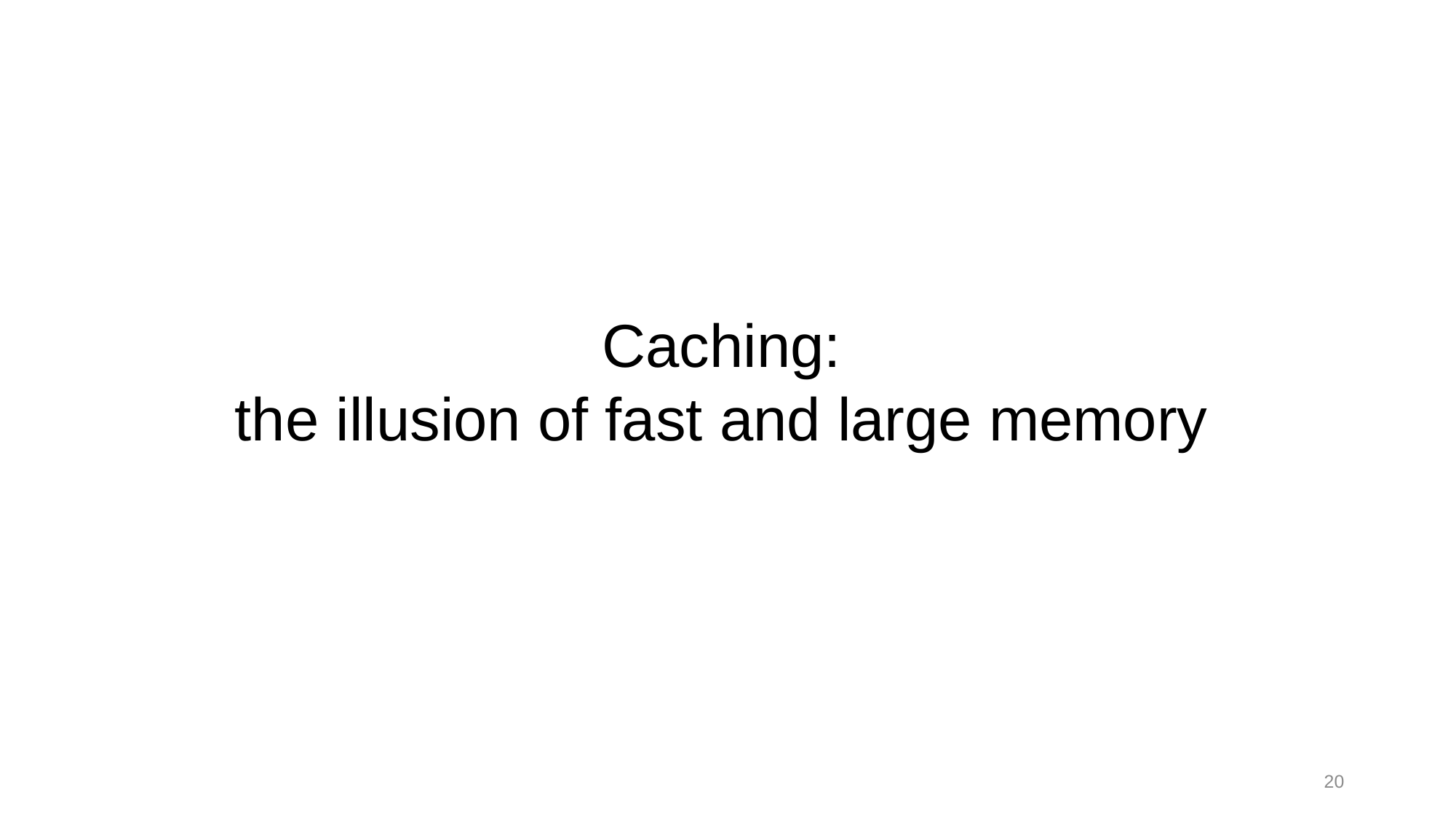

Caching:
the illusion of fast and large memory
20